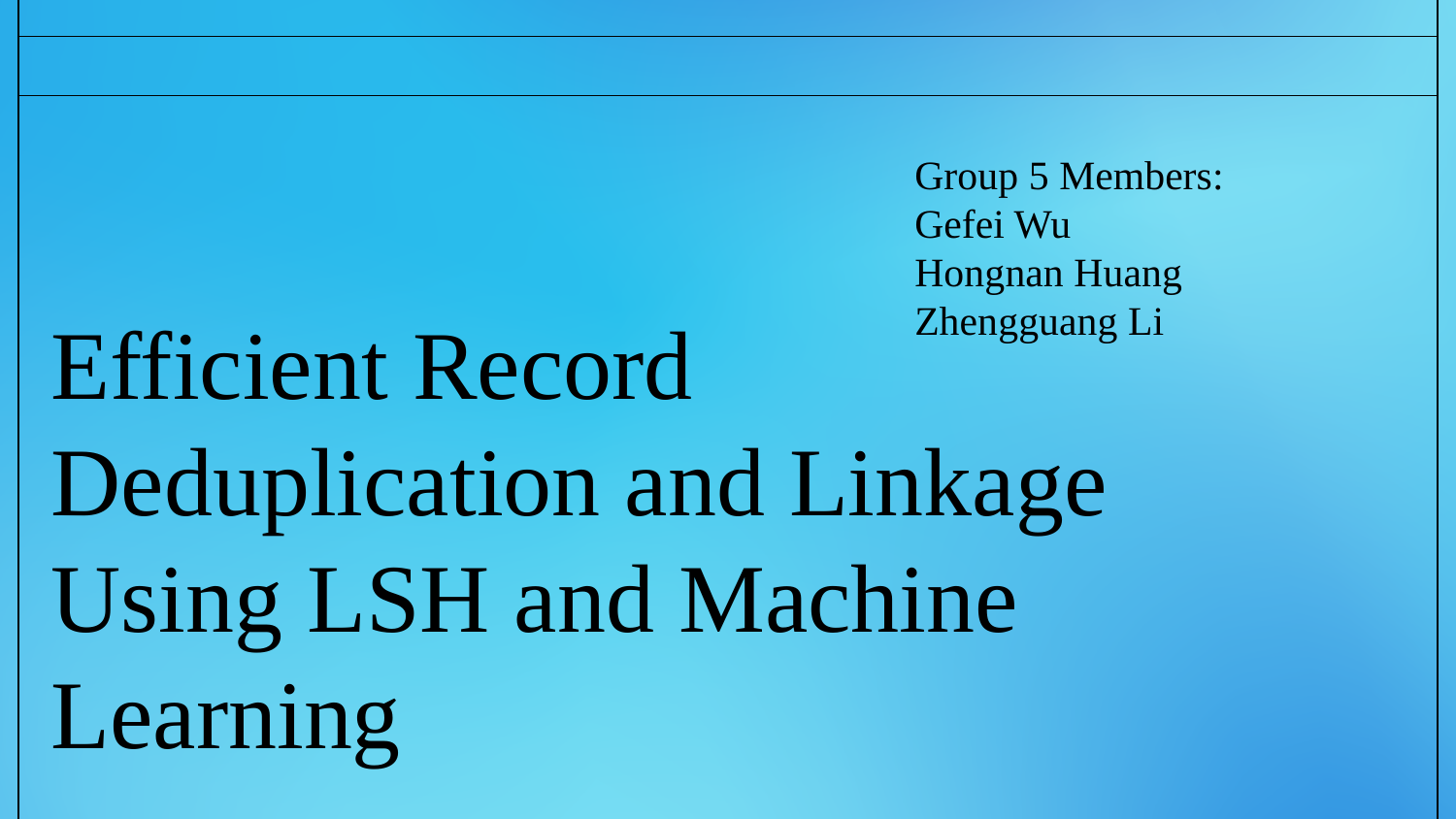

Group 5 Members:
Gefei Wu
Hongnan Huang
Zhengguang Li
# Efficient Record Deduplication and Linkage Using LSH and Machine Learning